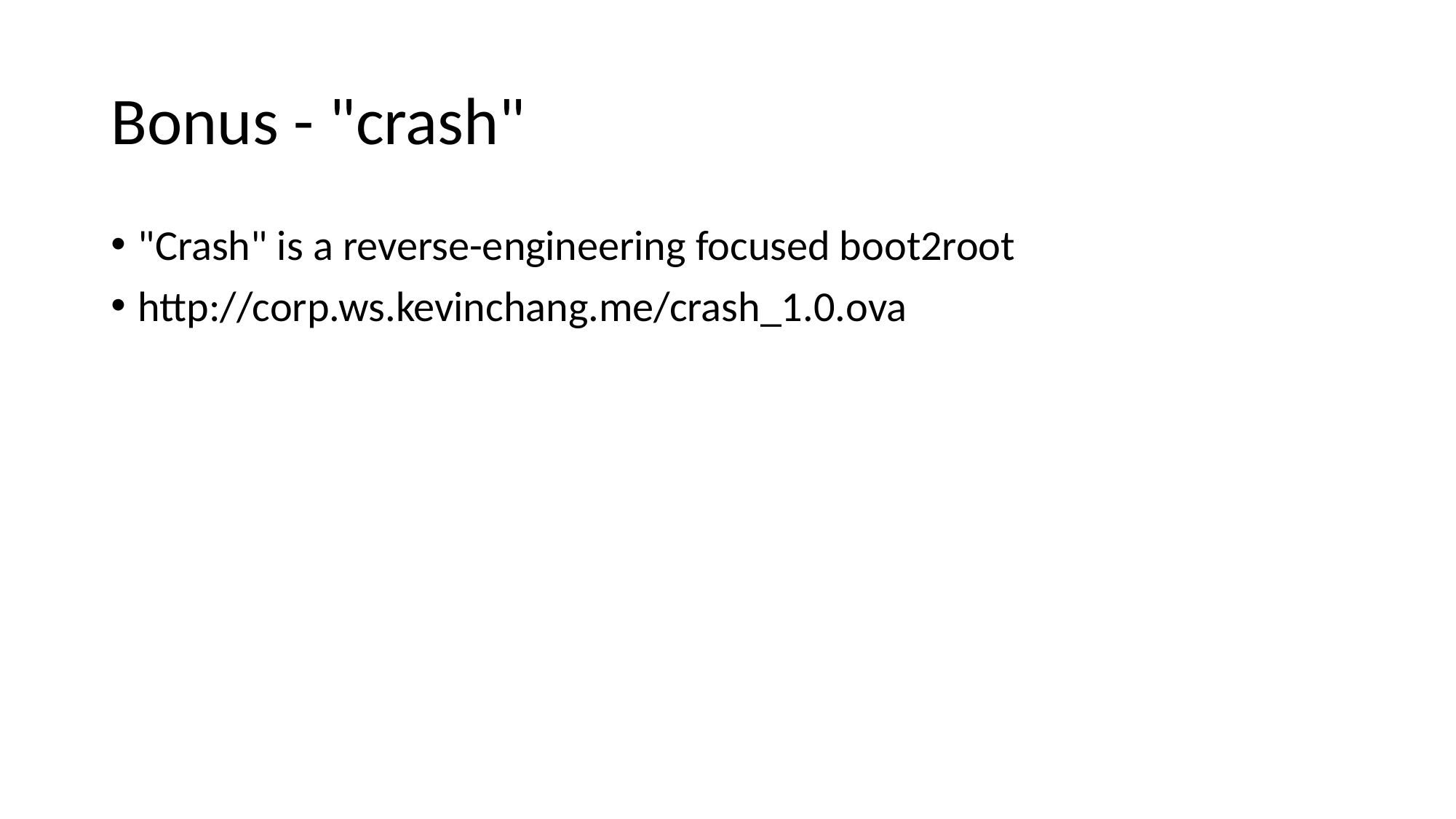

# Bonus - "crash"
"Crash" is a reverse-engineering focused boot2root
http://corp.ws.kevinchang.me/crash_1.0.ova